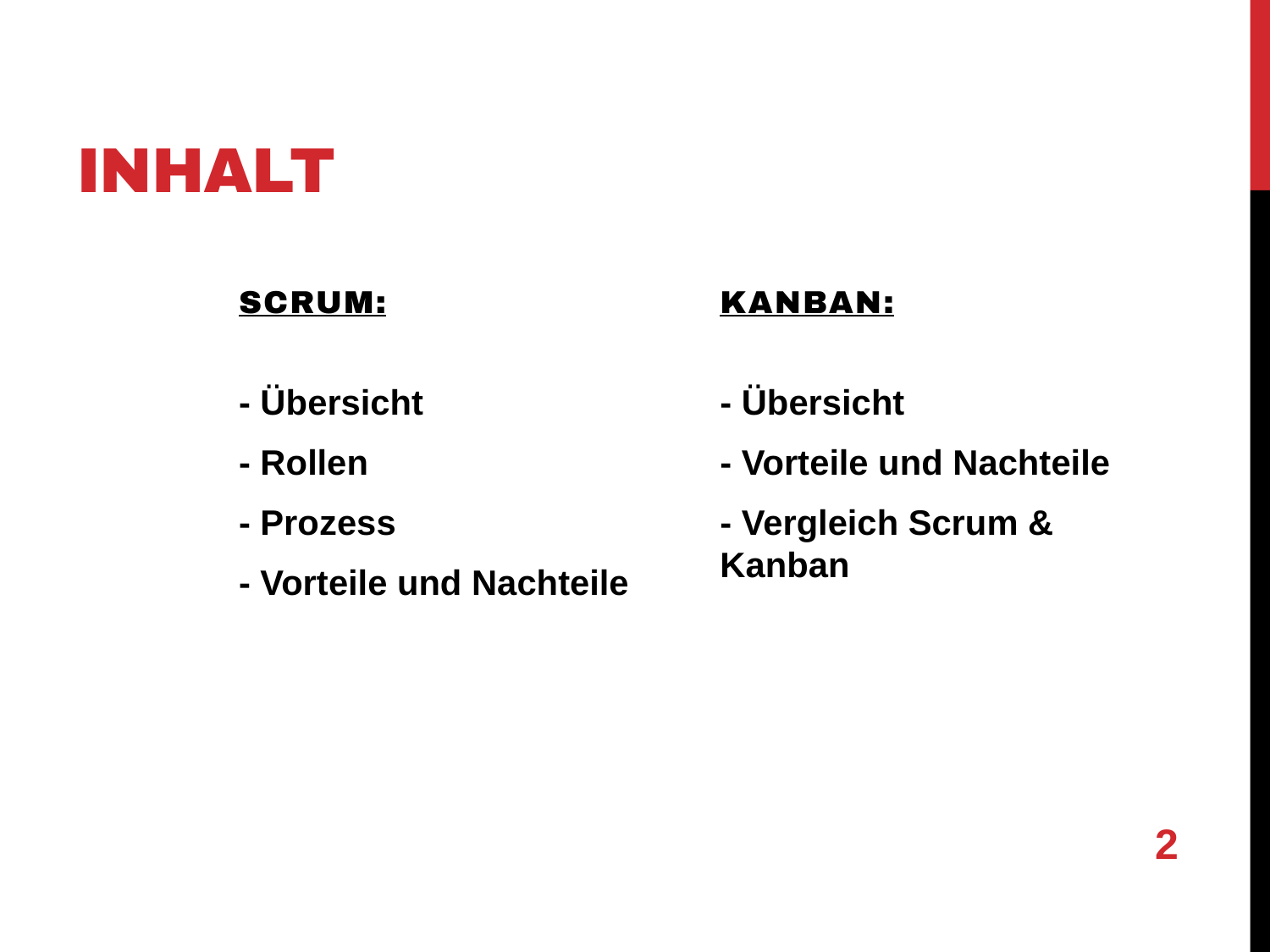

# Inhalt
Scrum:
Kanban:

- Übersicht
- Rollen
- Prozess
- Vorteile und Nachteile

- Übersicht
- Vorteile und Nachteile
- Vergleich Scrum & Kanban
2